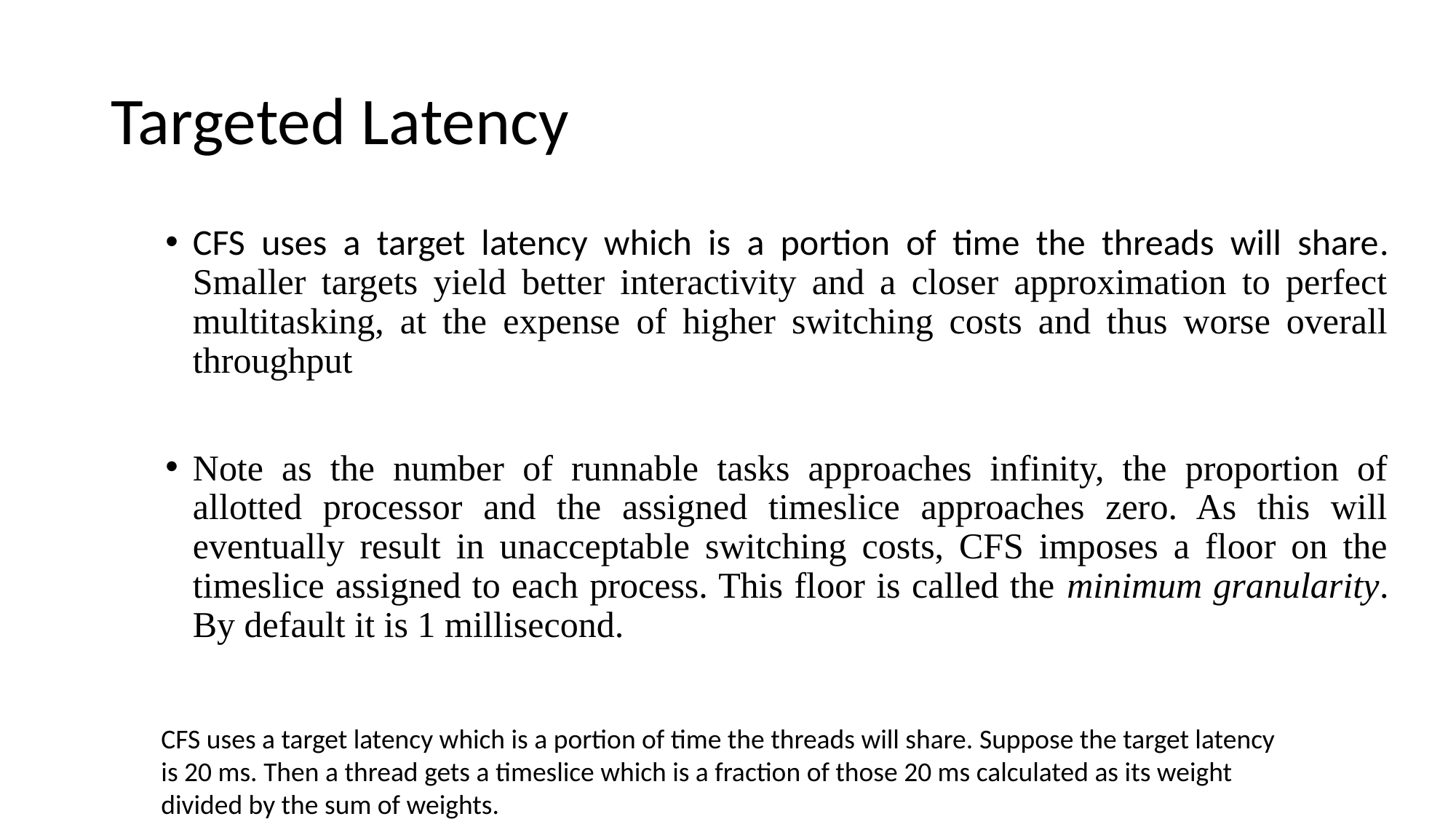

# Targeted Latency
CFS uses a target latency which is a portion of time the threads will share. Smaller targets yield better interactivity and a closer approximation to perfect multitasking, at the expense of higher switching costs and thus worse overall throughput

Note as the number of runnable tasks approaches infinity, the proportion of allotted processor and the assigned timeslice approaches zero. As this will eventually result in unacceptable switching costs, CFS imposes a floor on the timeslice assigned to each process. This floor is called the minimum granularity. By default it is 1 millisecond.
CFS uses a target latency which is a portion of time the threads will share. Suppose the target latency is 20 ms. Then a thread gets a timeslice which is a fraction of those 20 ms calculated as its weight divided by the sum of weights.